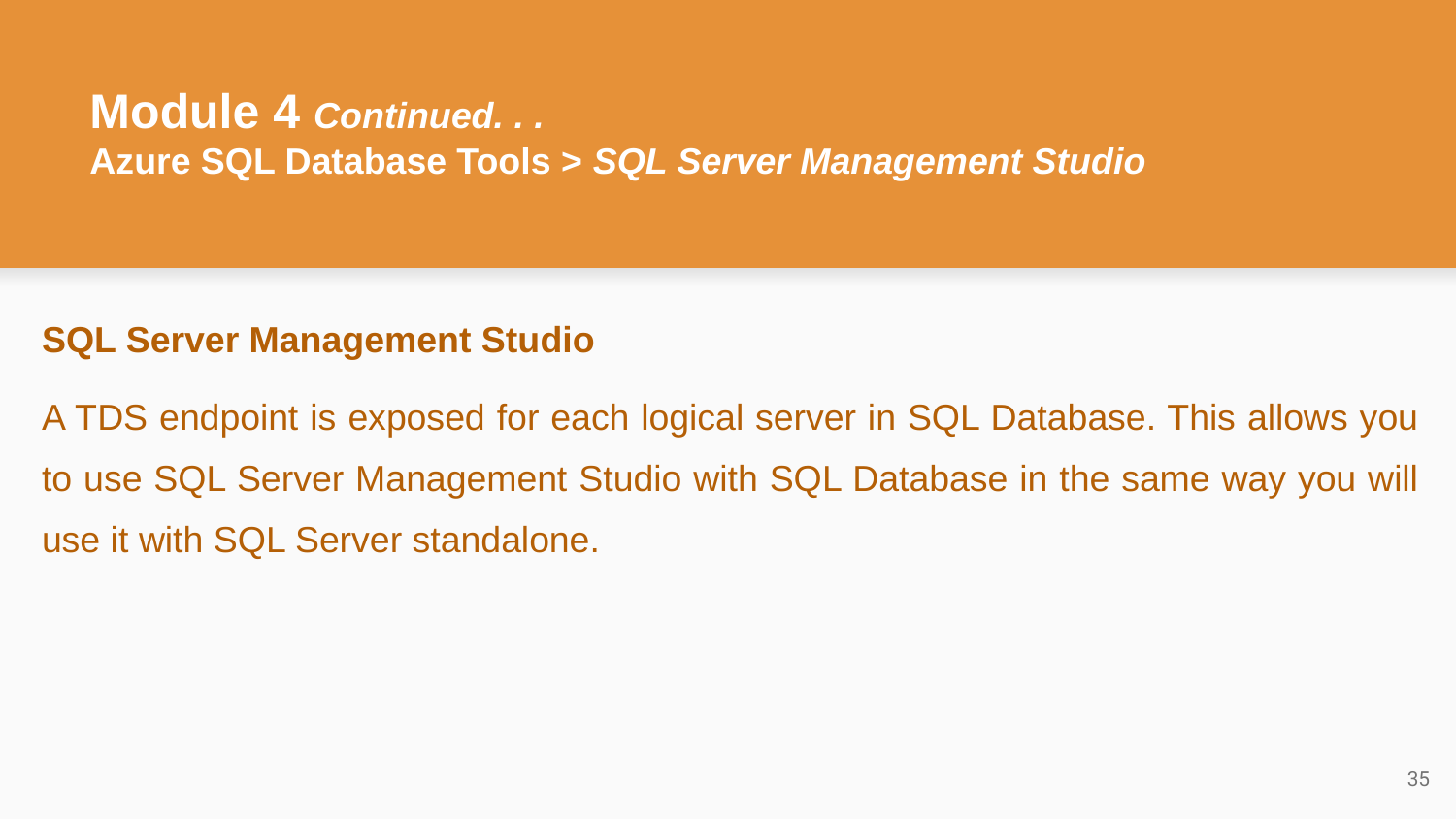

# Module 4 Continued. . .
Azure SQL Database Tools > SQL Server Management Studio

SQL Server Management Studio
A TDS endpoint is exposed for each logical server in SQL Database. This allows you to use SQL Server Management Studio with SQL Database in the same way you will use it with SQL Server standalone.
35